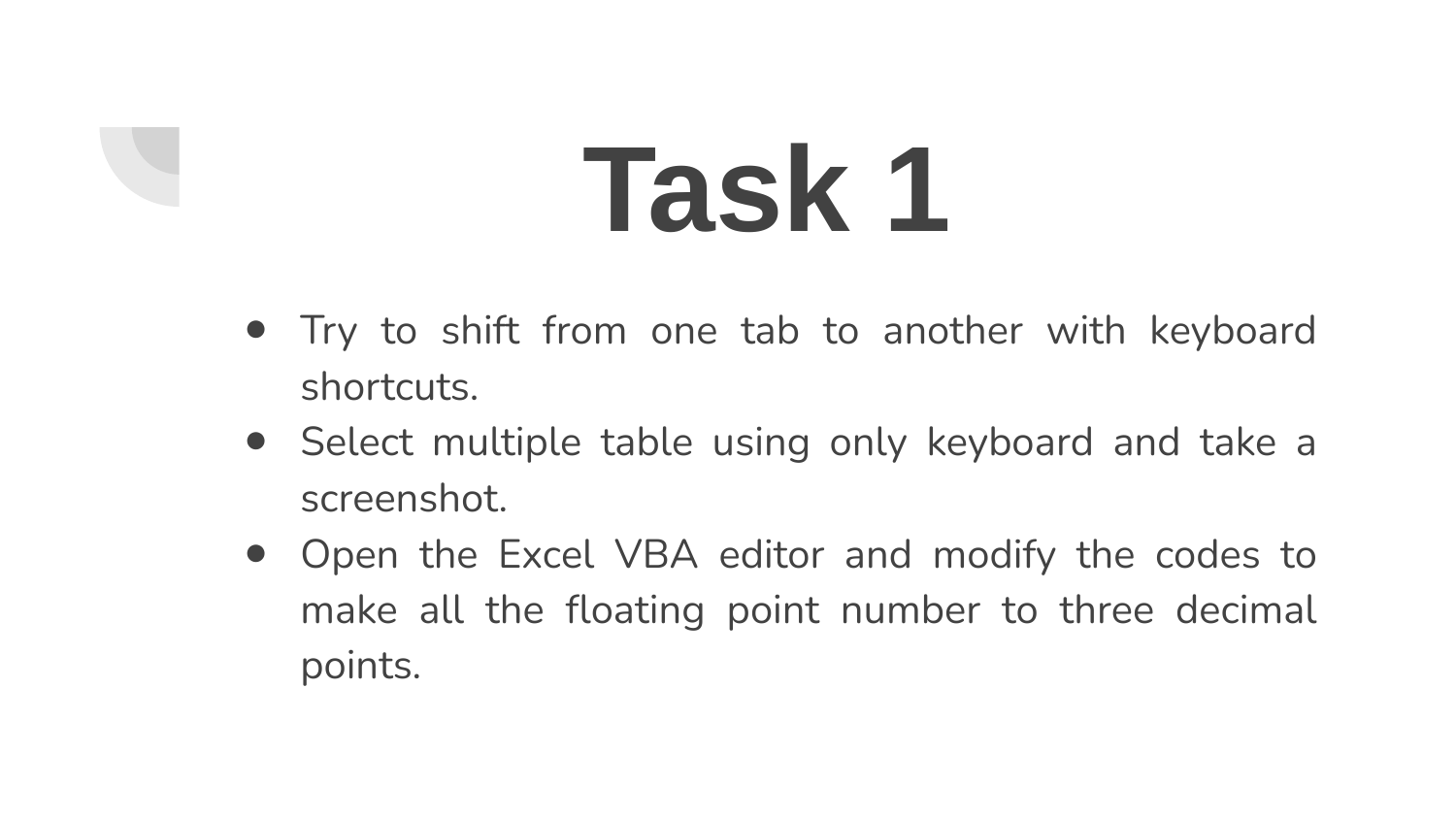

# Task 1
Try to shift from one tab to another with keyboard shortcuts.
Select multiple table using only keyboard and take a screenshot.
Open the Excel VBA editor and modify the codes to make all the floating point number to three decimal points.